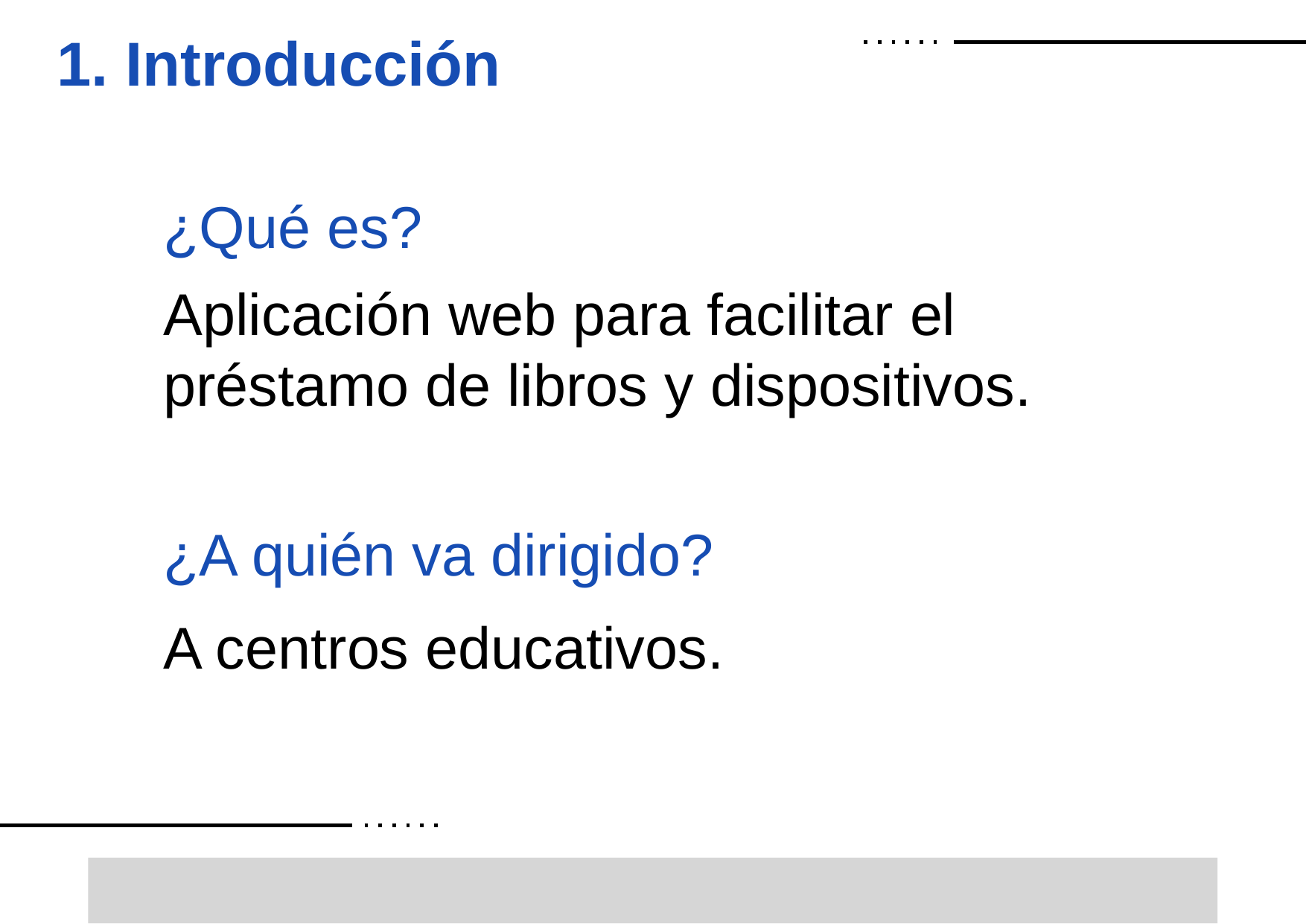

1. Introducción
¿Qué es?
Aplicación web para facilitar el préstamo de libros y dispositivos.
¿A quién va dirigido?
A centros educativos.